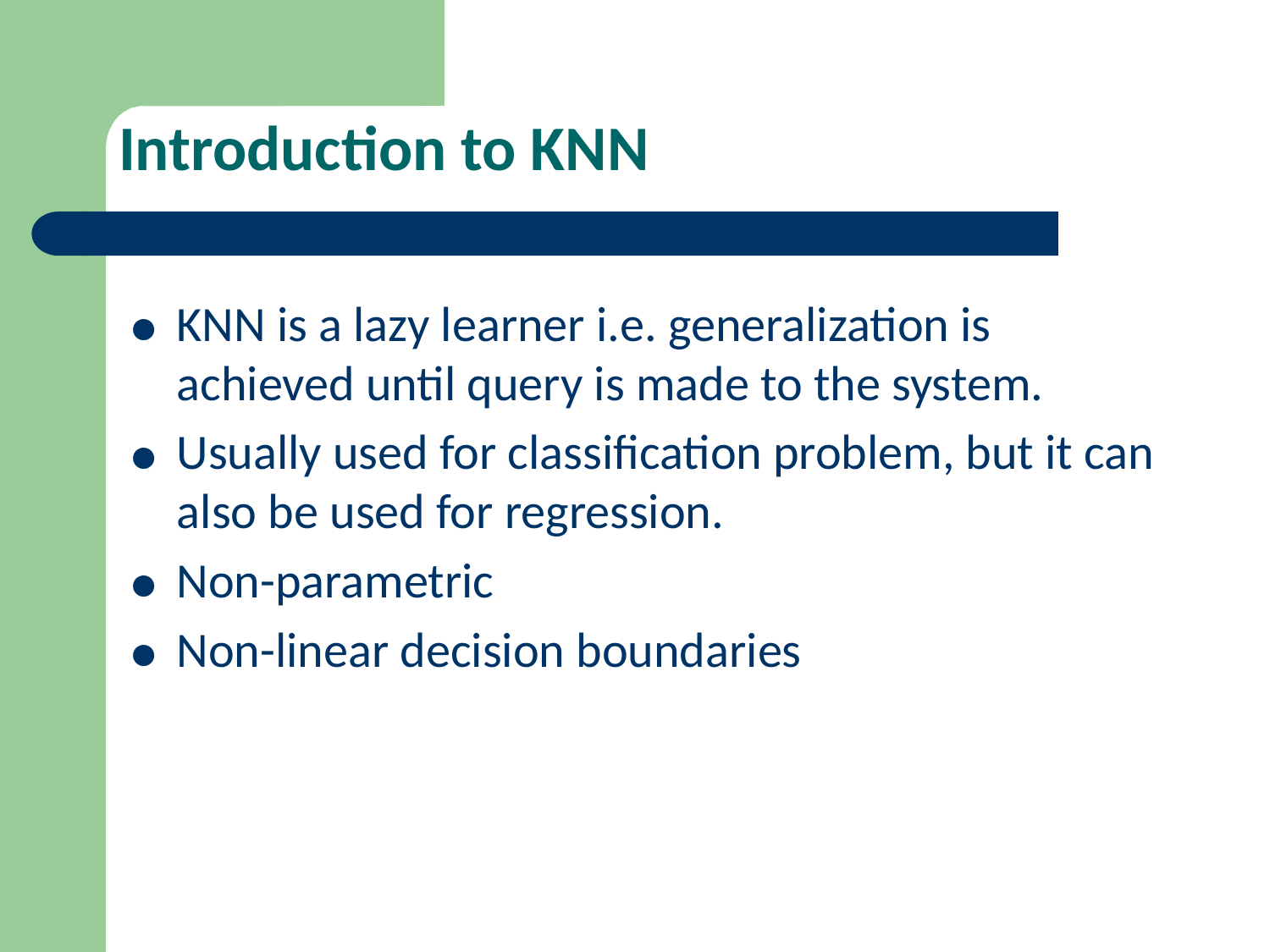

# Introduction to KNN
KNN is a lazy learner i.e. generalization is achieved until query is made to the system.
Usually used for classification problem, but it can also be used for regression.
Non-parametric
Non-linear decision boundaries